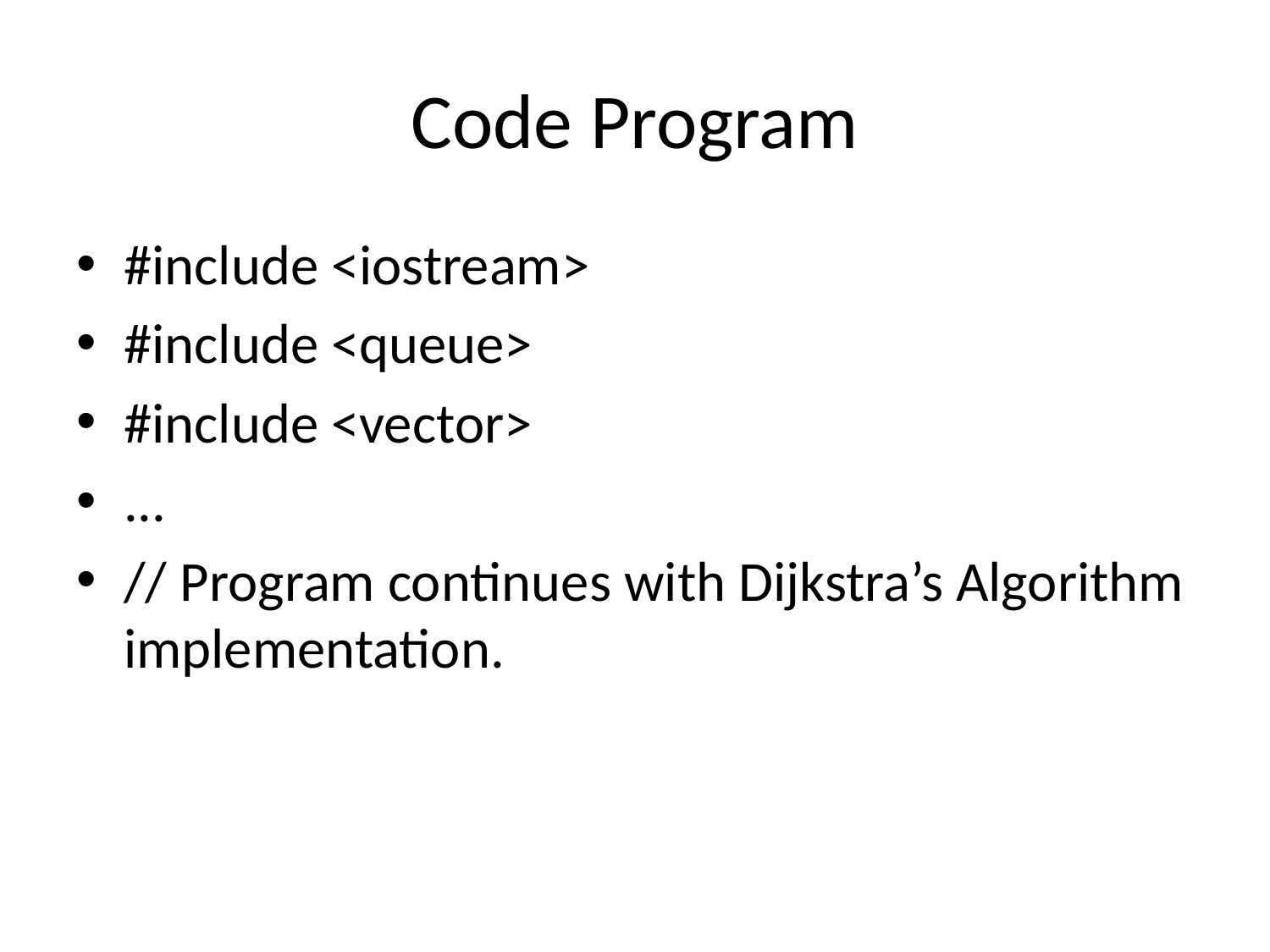

# Code Program
#include <iostream>
#include <queue>
#include <vector>
...
// Program continues with Dijkstra’s Algorithm implementation.